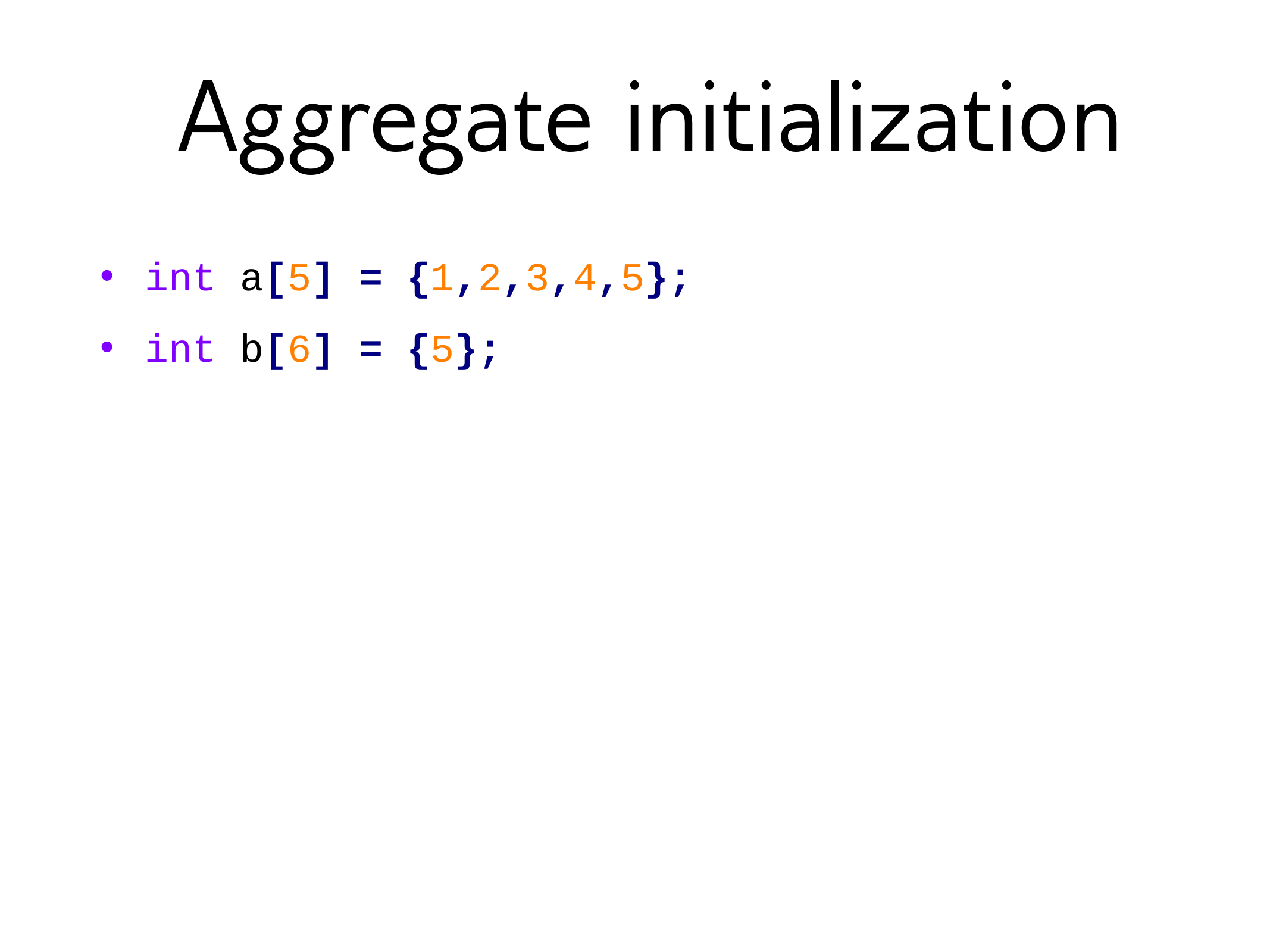

Aggregate initialization
int a[5] = {1,2,3,4,5};
int b[6] = {5};